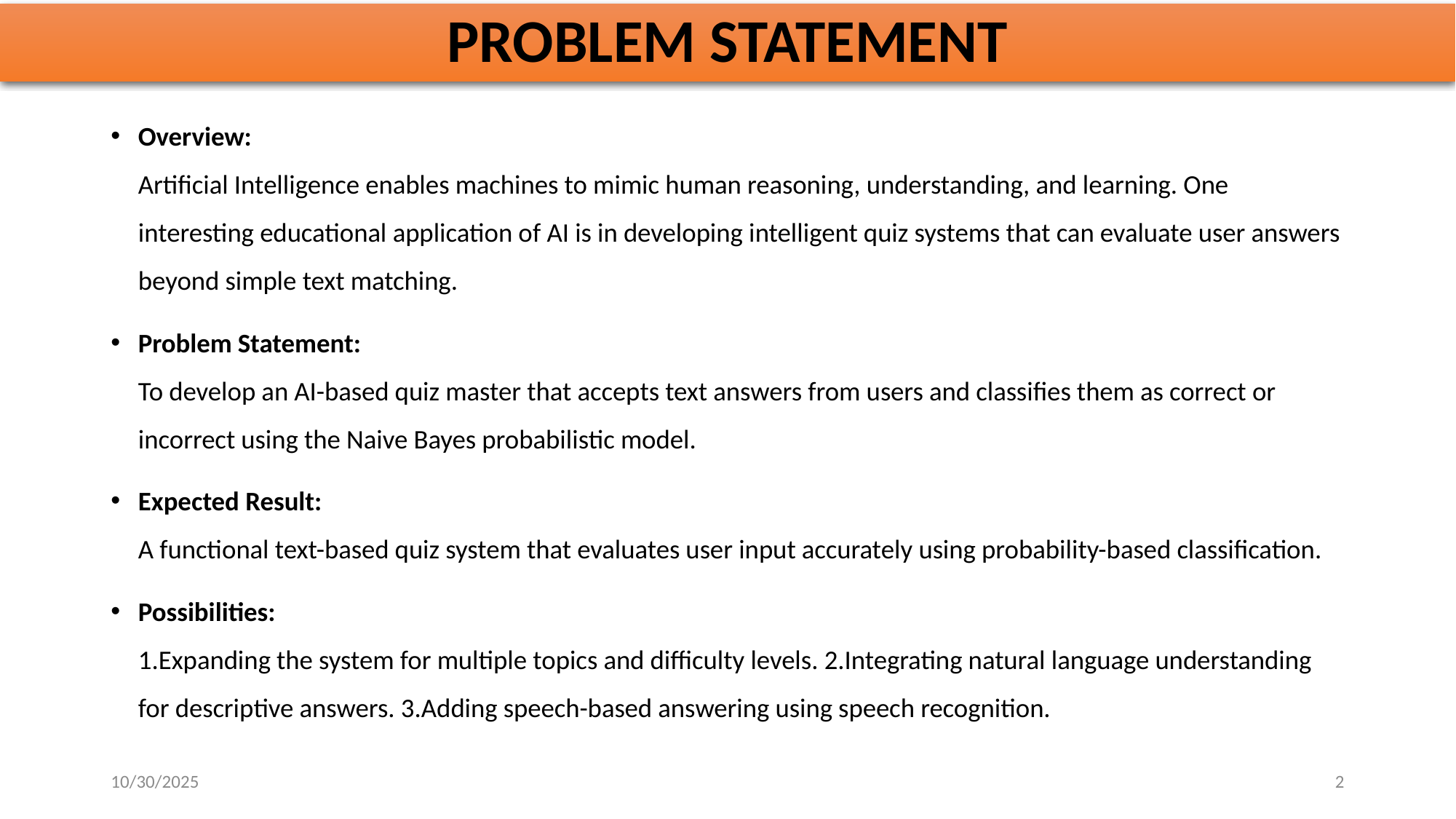

# PROBLEM STATEMENT
Overview:
Artificial Intelligence enables machines to mimic human reasoning, understanding, and learning. One interesting educational application of AI is in developing intelligent quiz systems that can evaluate user answers beyond simple text matching.
Problem Statement:
To develop an AI-based quiz master that accepts text answers from users and classifies them as correct or incorrect using the Naive Bayes probabilistic model.
Expected Result:
A functional text-based quiz system that evaluates user input accurately using probability-based classification.
Possibilities:
1.Expanding the system for multiple topics and difficulty levels. 2.Integrating natural language understanding for descriptive answers. 3.Adding speech-based answering using speech recognition.

10/30/2025
2